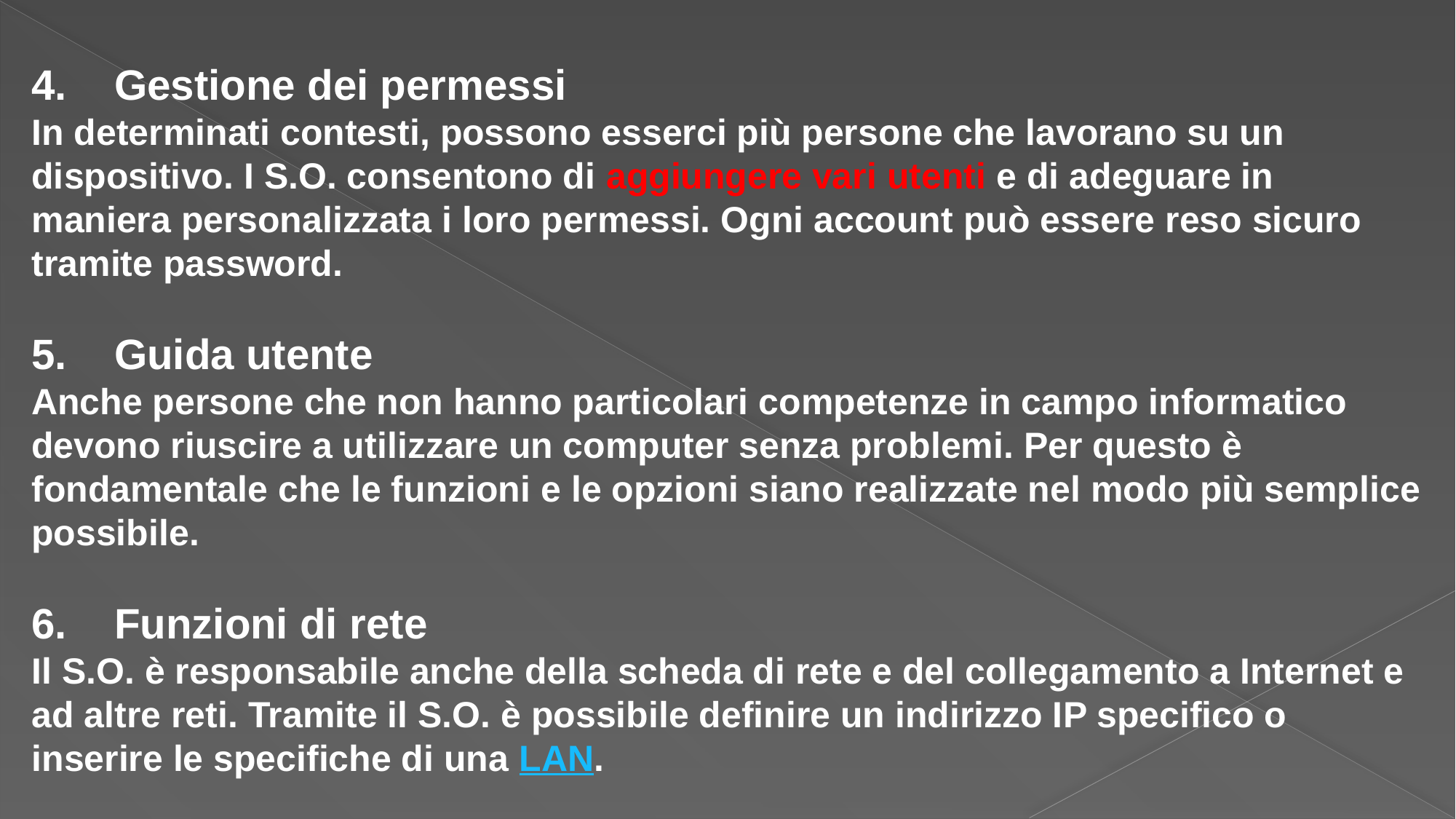

4.    Gestione dei permessi
In determinati contesti, possono esserci più persone che lavorano su un dispositivo. I S.O. consentono di aggiungere vari utenti e di adeguare in maniera personalizzata i loro permessi. Ogni account può essere reso sicuro tramite password.

5.    Guida utente
Anche persone che non hanno particolari competenze in campo informatico devono riuscire a utilizzare un computer senza problemi. Per questo è fondamentale che le funzioni e le opzioni siano realizzate nel modo più semplice possibile.

6.    Funzioni di rete
Il S.O. è responsabile anche della scheda di rete e del collegamento a Internet e ad altre reti. Tramite il S.O. è possibile definire un indirizzo IP specifico o inserire le specifiche di una LAN.